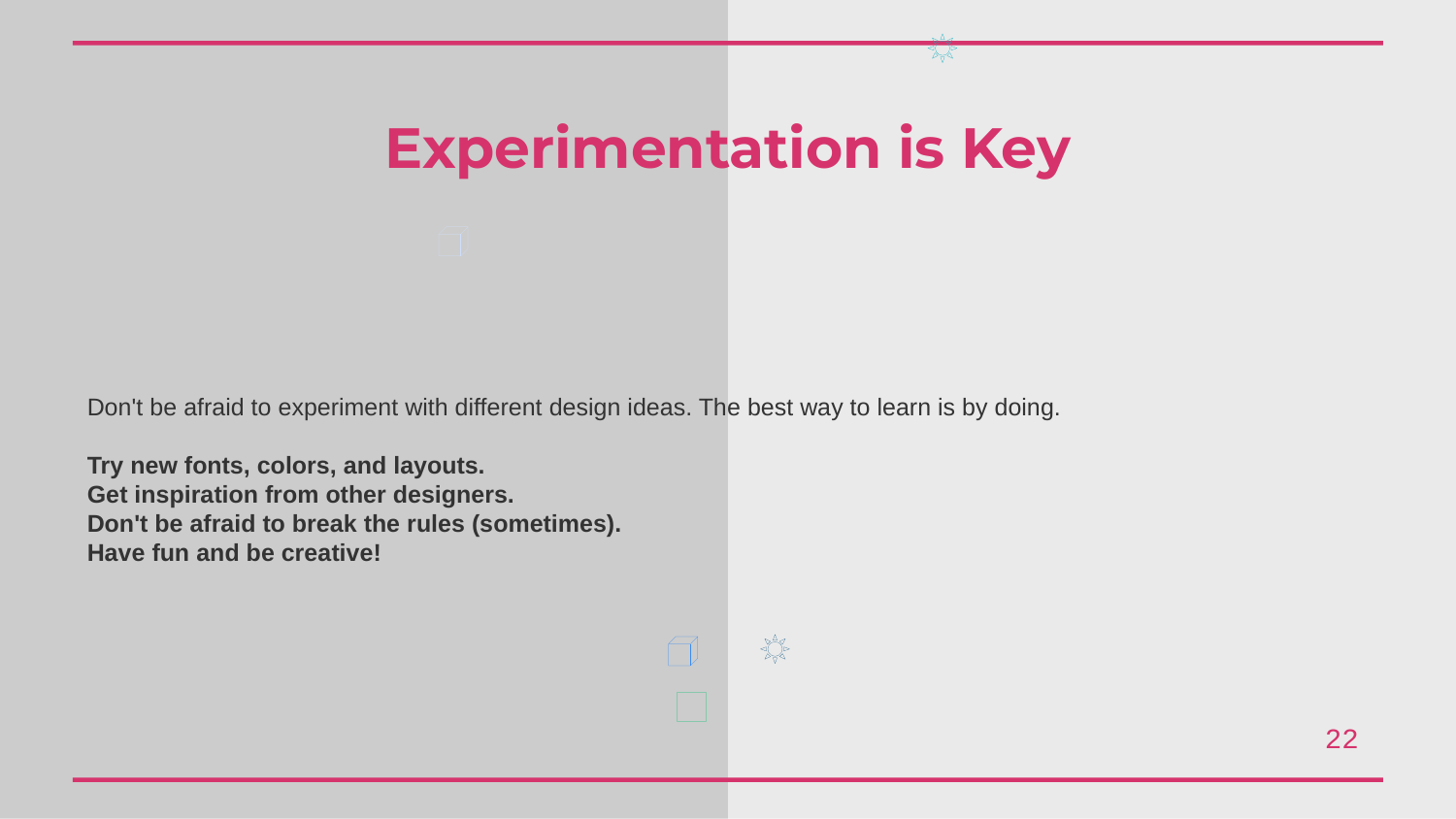

Experimentation is Key

Don't be afraid to experiment with different design ideas. The best way to learn is by doing.

Try new fonts, colors, and layouts.
Get inspiration from other designers.
Don't be afraid to break the rules (sometimes).
Have fun and be creative!

22